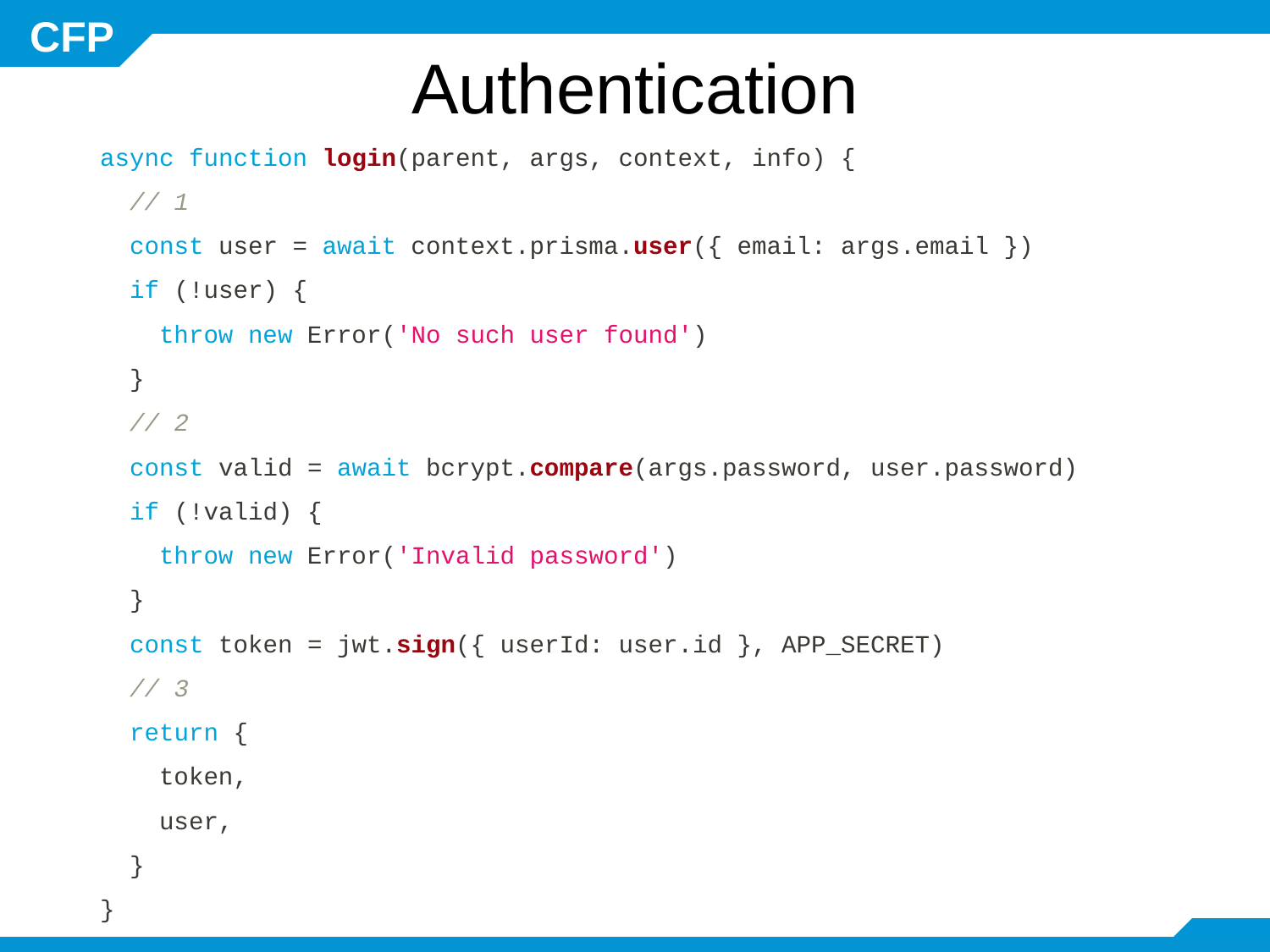

# Authentication
async function login(parent, args, context, info) {
  // 1
  const user = await context.prisma.user({ email: args.email })
  if (!user) {
    throw new Error('No such user found')
  }
  // 2
  const valid = await bcrypt.compare(args.password, user.password)
  if (!valid) {
    throw new Error('Invalid password')
  }
  const token = jwt.sign({ userId: user.id }, APP_SECRET)
  // 3
  return {
    token,
    user,
  }
}